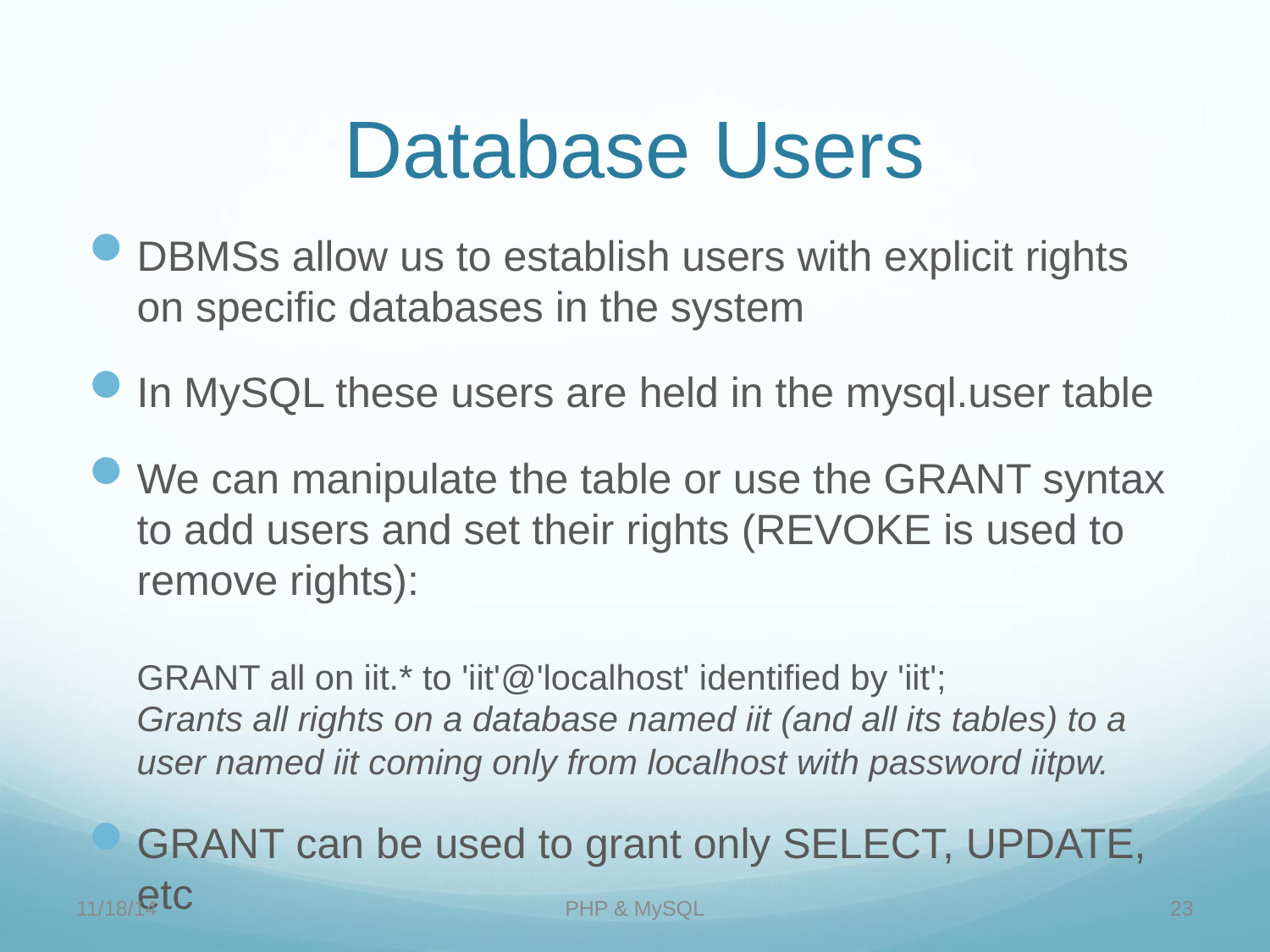

Database Users
DBMSs allow us to establish users with explicit rights on specific databases in the system
In MySQL these users are held in the mysql.user table
We can manipulate the table or use the GRANT syntax to add users and set their rights (REVOKE is used to remove rights):
GRANT all on iit.* to 'iit'@'localhost' identified by 'iit';
Grants all rights on a database named iit (and all its tables) to a user named iit coming only from localhost with password iitpw.
GRANT can be used to grant only SELECT, UPDATE, etc
11/18/14
PHP & MySQL
23